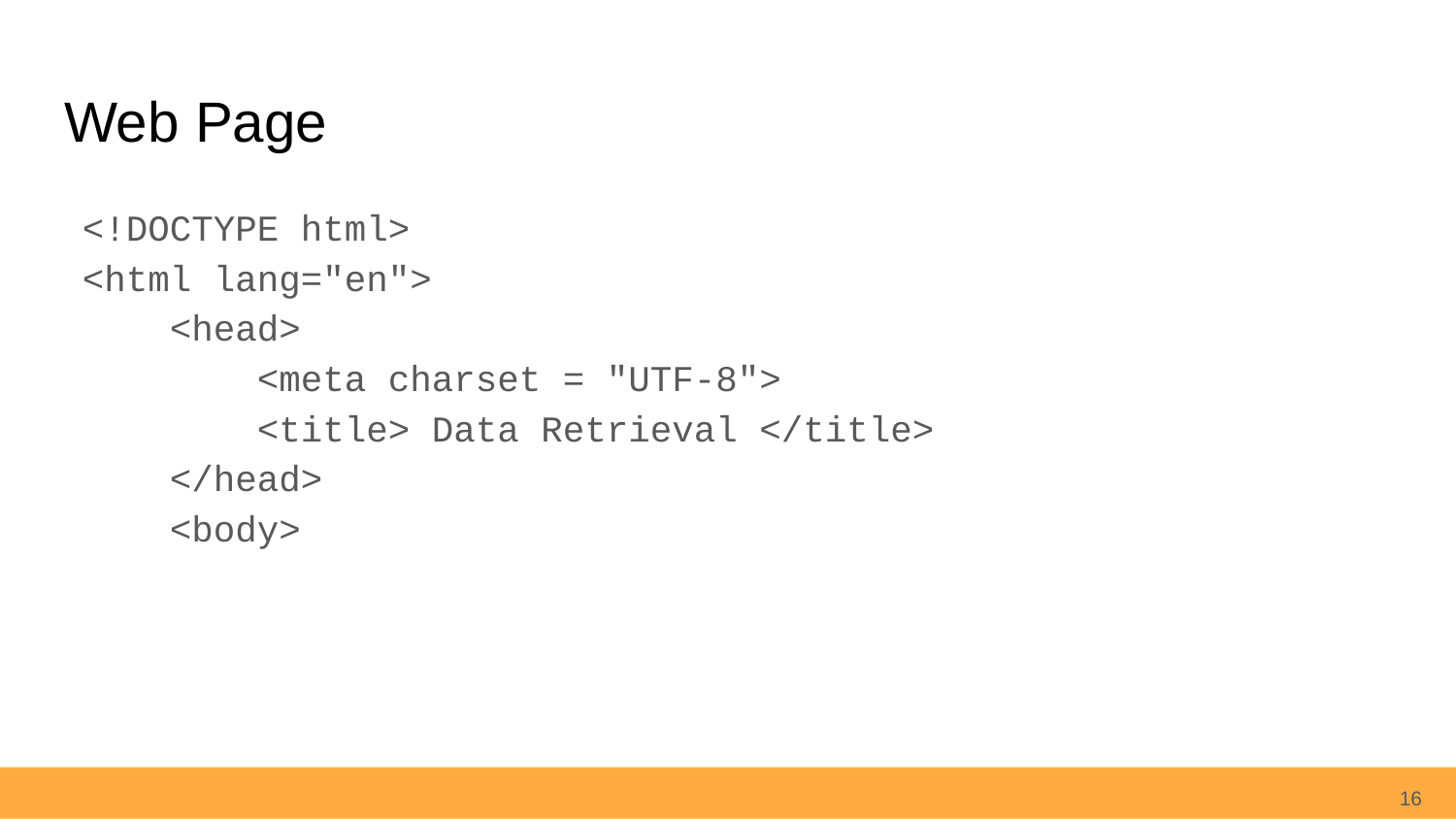

# Web Page
<!DOCTYPE html>
<html lang="en">
    <head>
        <meta charset = "UTF-8">
        <title> Data Retrieval </title>
    </head>
    <body>

16